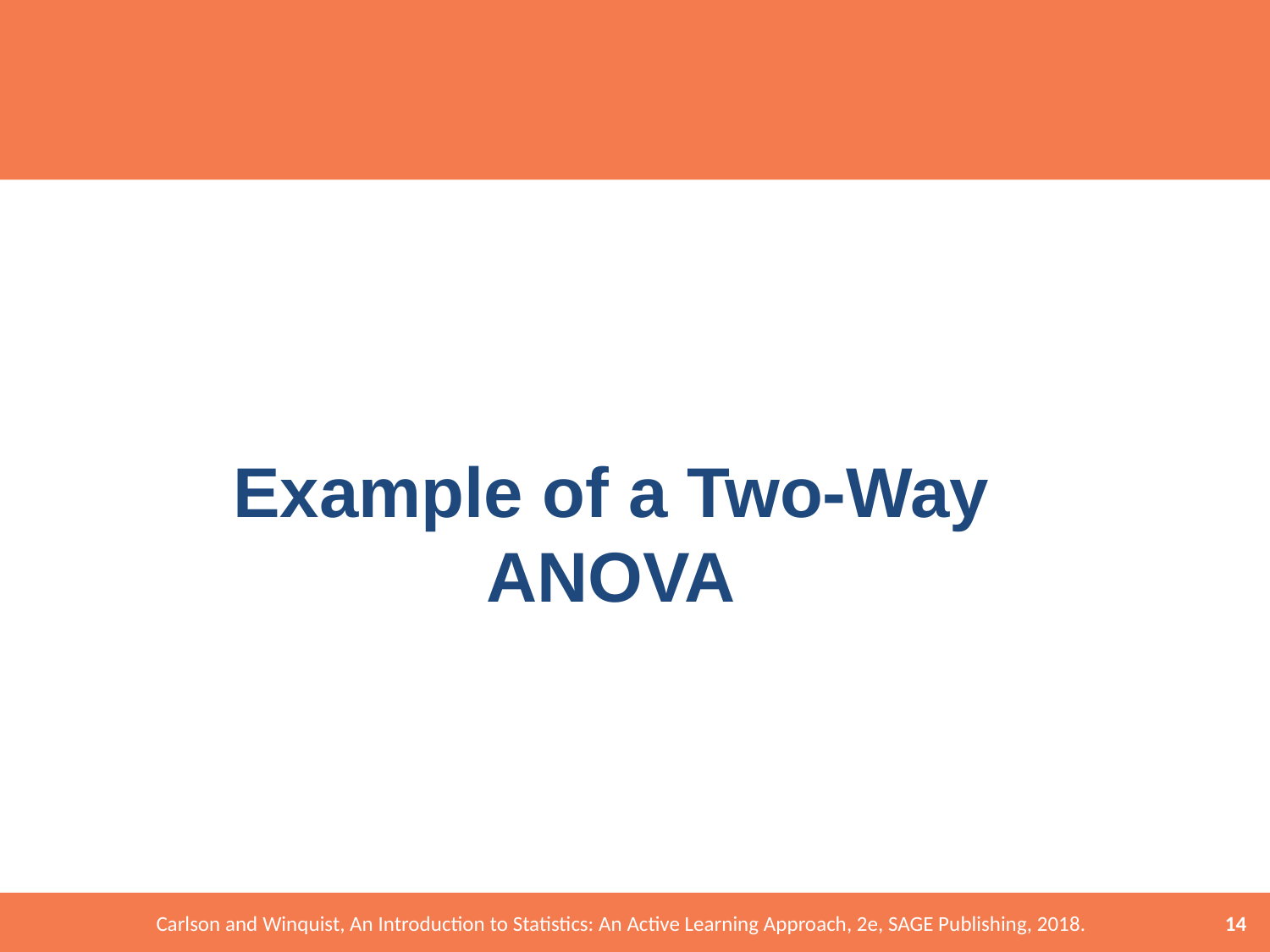

# Example of a Two-Way ANOVA
14
Carlson and Winquist, An Introduction to Statistics: An Active Learning Approach, 2e, SAGE Publishing, 2018.